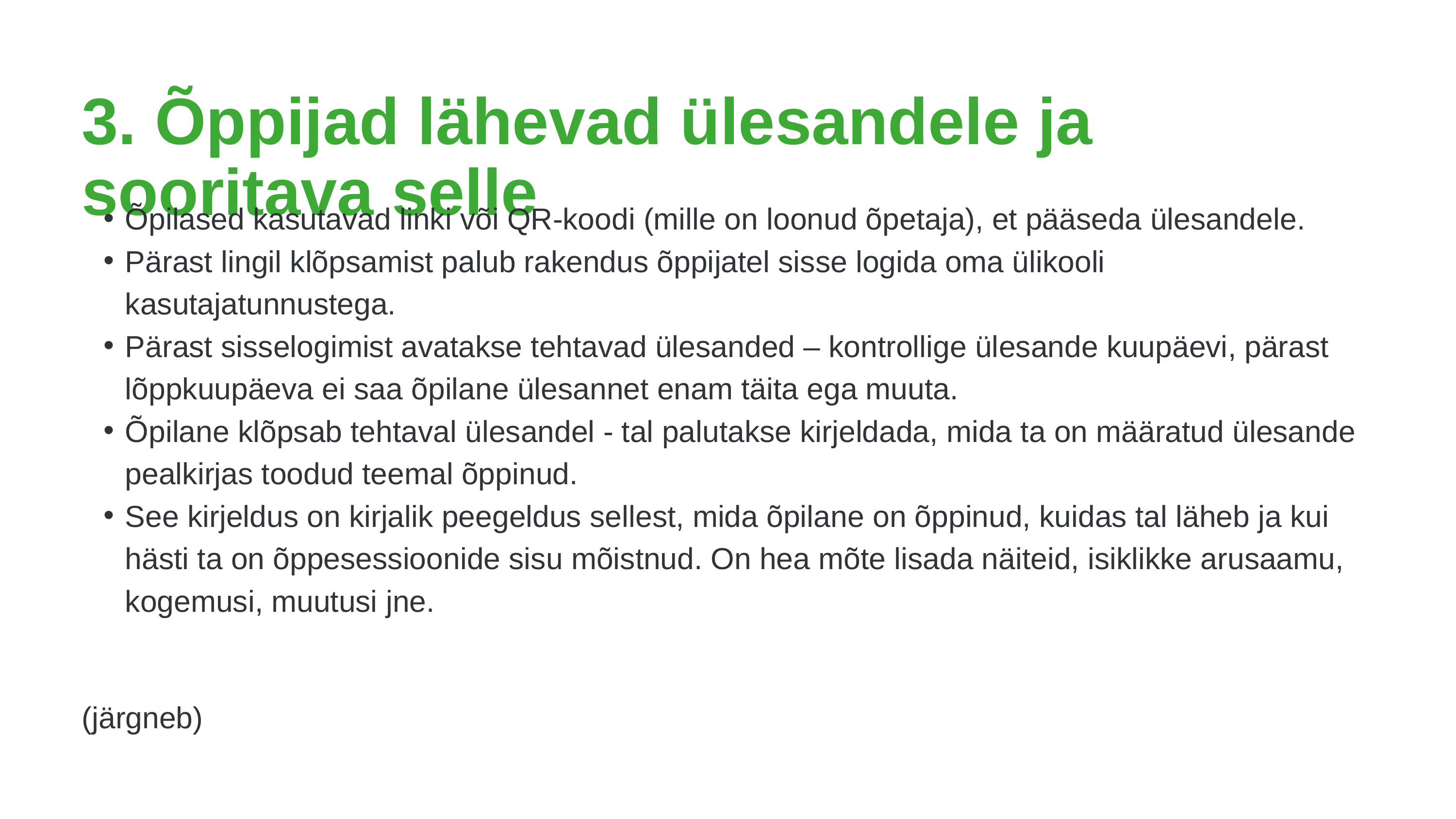

3. Õppijad lähevad ülesandele ja sooritava selle
Õpilased kasutavad linki või QR-koodi (mille on loonud õpetaja), et pääseda ülesandele.
Pärast lingil klõpsamist palub rakendus õppijatel sisse logida oma ülikooli kasutajatunnustega.
Pärast sisselogimist avatakse tehtavad ülesanded – kontrollige ülesande kuupäevi, pärast lõppkuupäeva ei saa õpilane ülesannet enam täita ega muuta.
Õpilane klõpsab tehtaval ülesandel - tal palutakse kirjeldada, mida ta on määratud ülesande pealkirjas toodud teemal õppinud.
See kirjeldus on kirjalik peegeldus sellest, mida õpilane on õppinud, kuidas tal läheb ja kui hästi ta on õppesessioonide sisu mõistnud. On hea mõte lisada näiteid, isiklikke arusaamu, kogemusi, muutusi jne.
(järgneb)